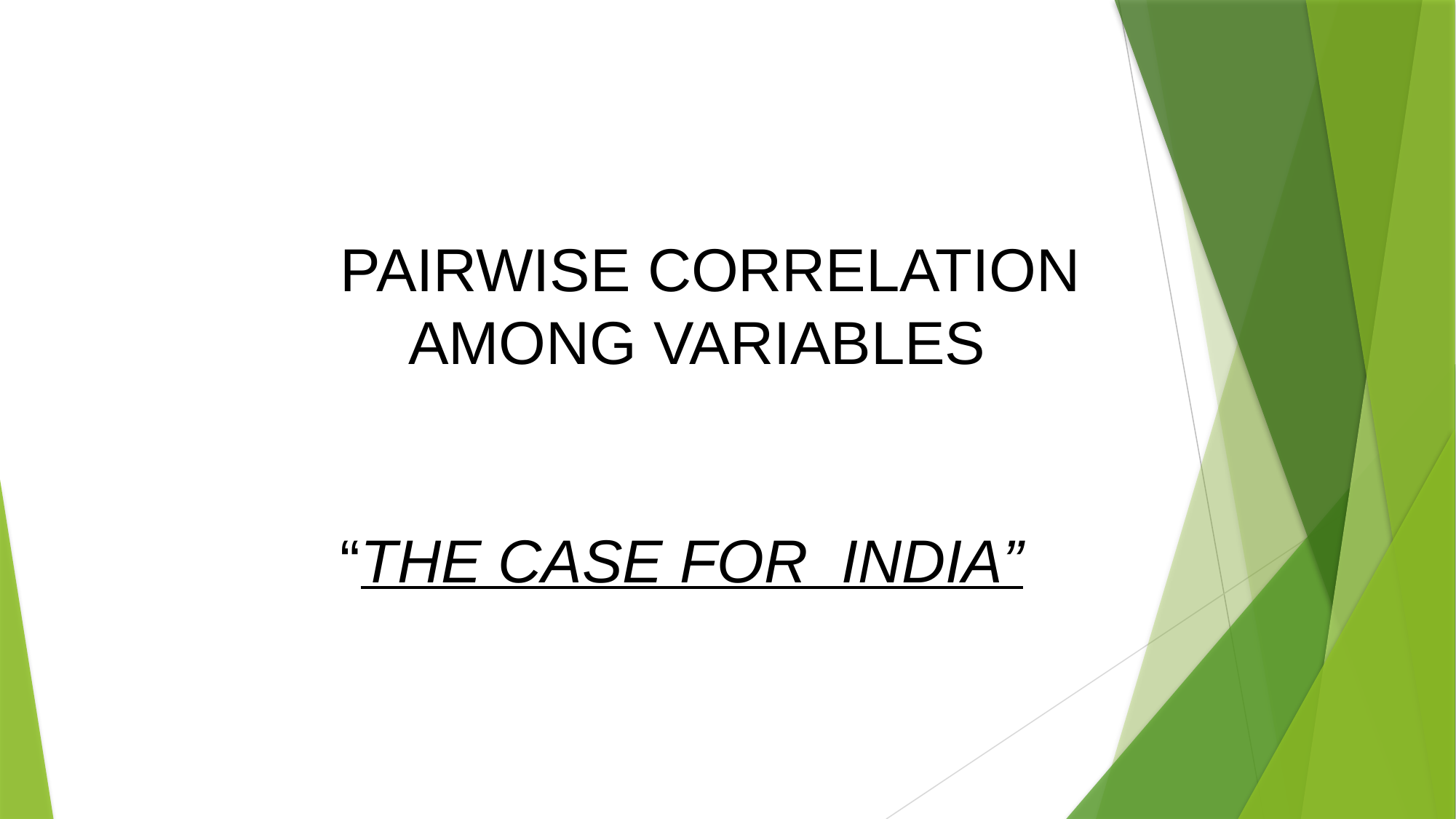

PAIRWISE CORRELATION
              AMONG VARIABLES

          “THE CASE FOR  INDIA”